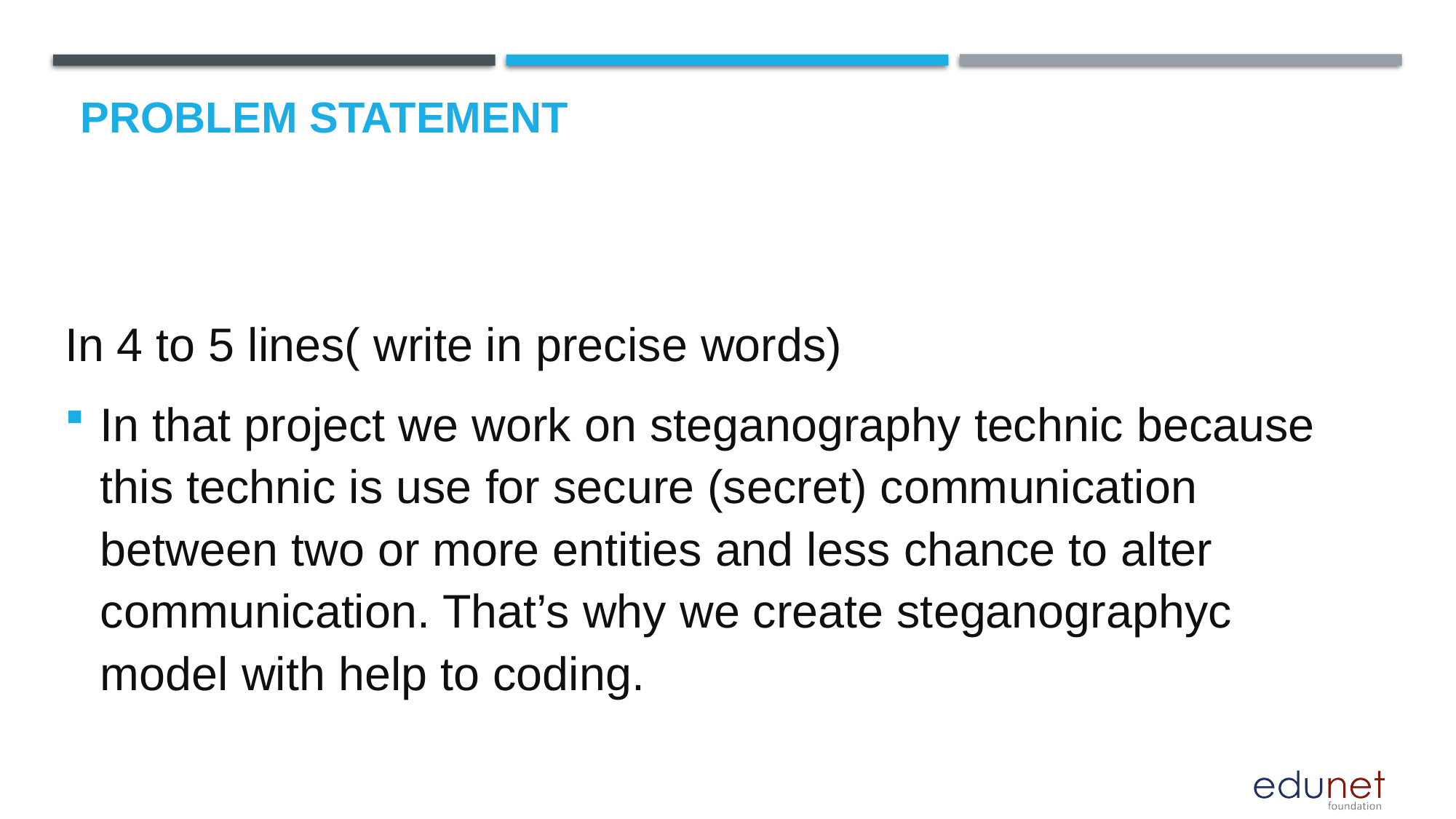

# Problem Statement

In 4 to 5 lines( write in precise words)
In that project we work on steganography technic because this technic is use for secure (secret) communication between two or more entities and less chance to alter communication. That’s why we create steganographyc model with help to coding.